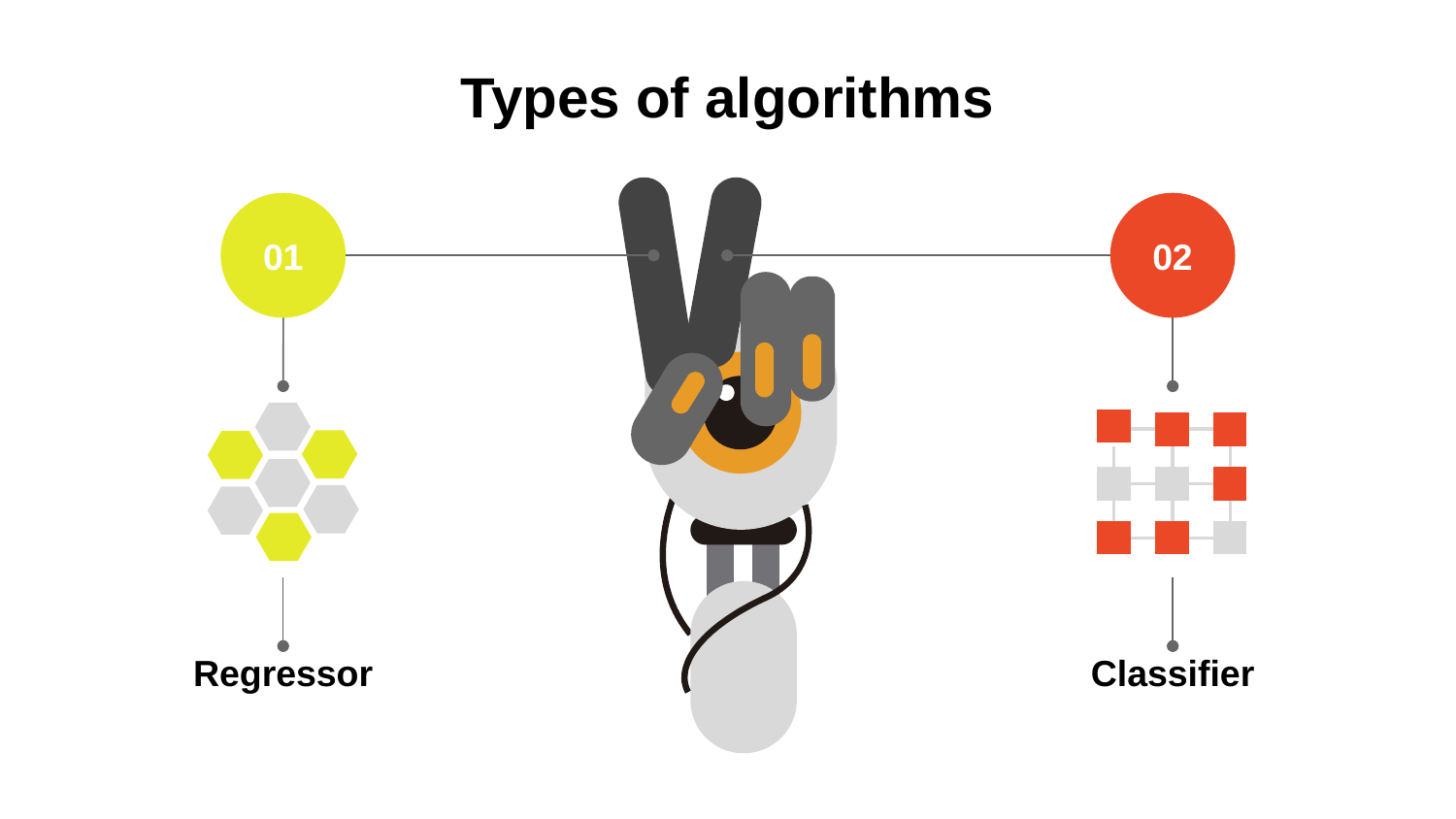

# Types of algorithms

01
Regressor
02
Classifier